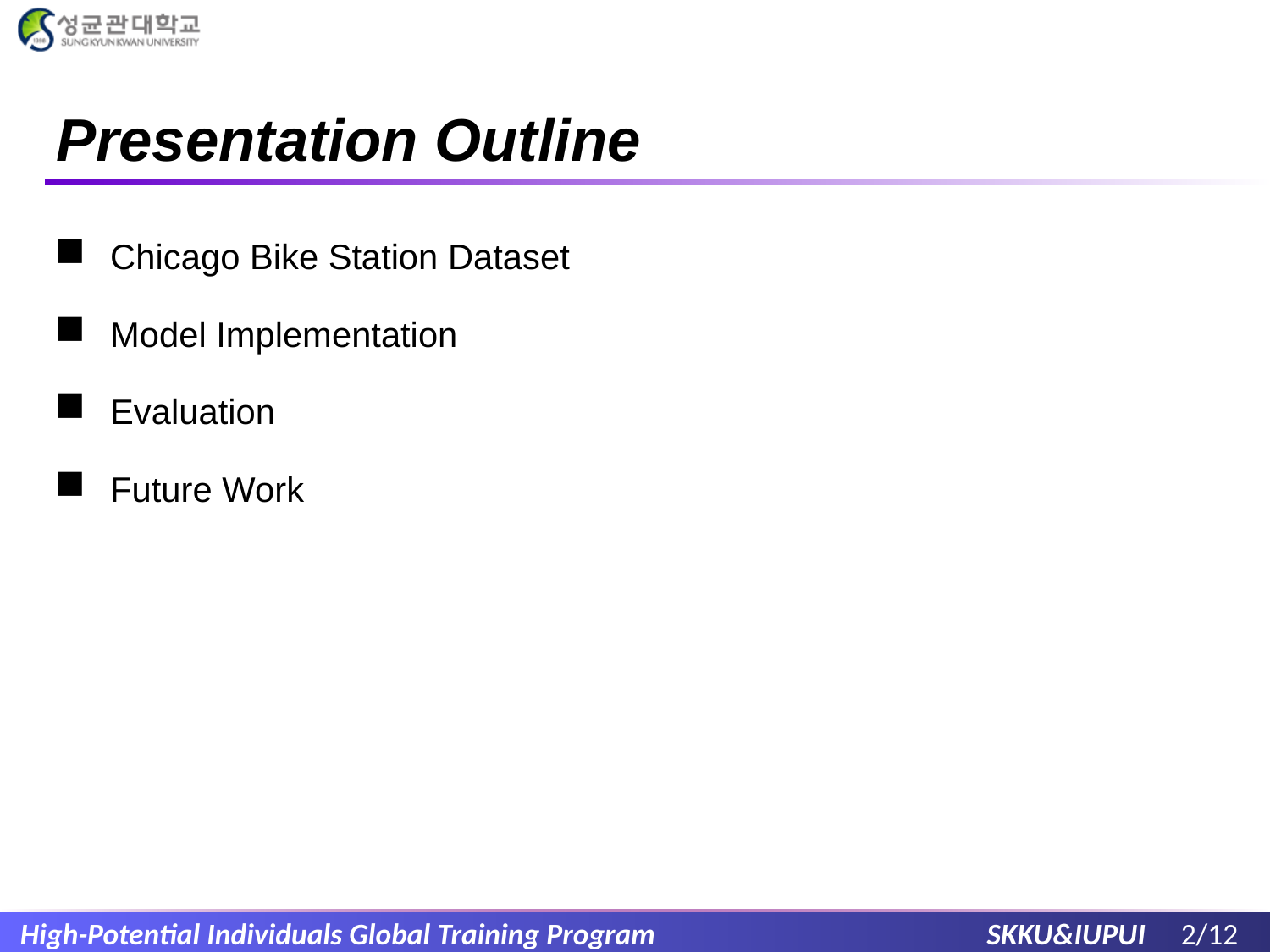

# Presentation Outline
Chicago Bike Station Dataset
Model Implementation
Evaluation
Future Work